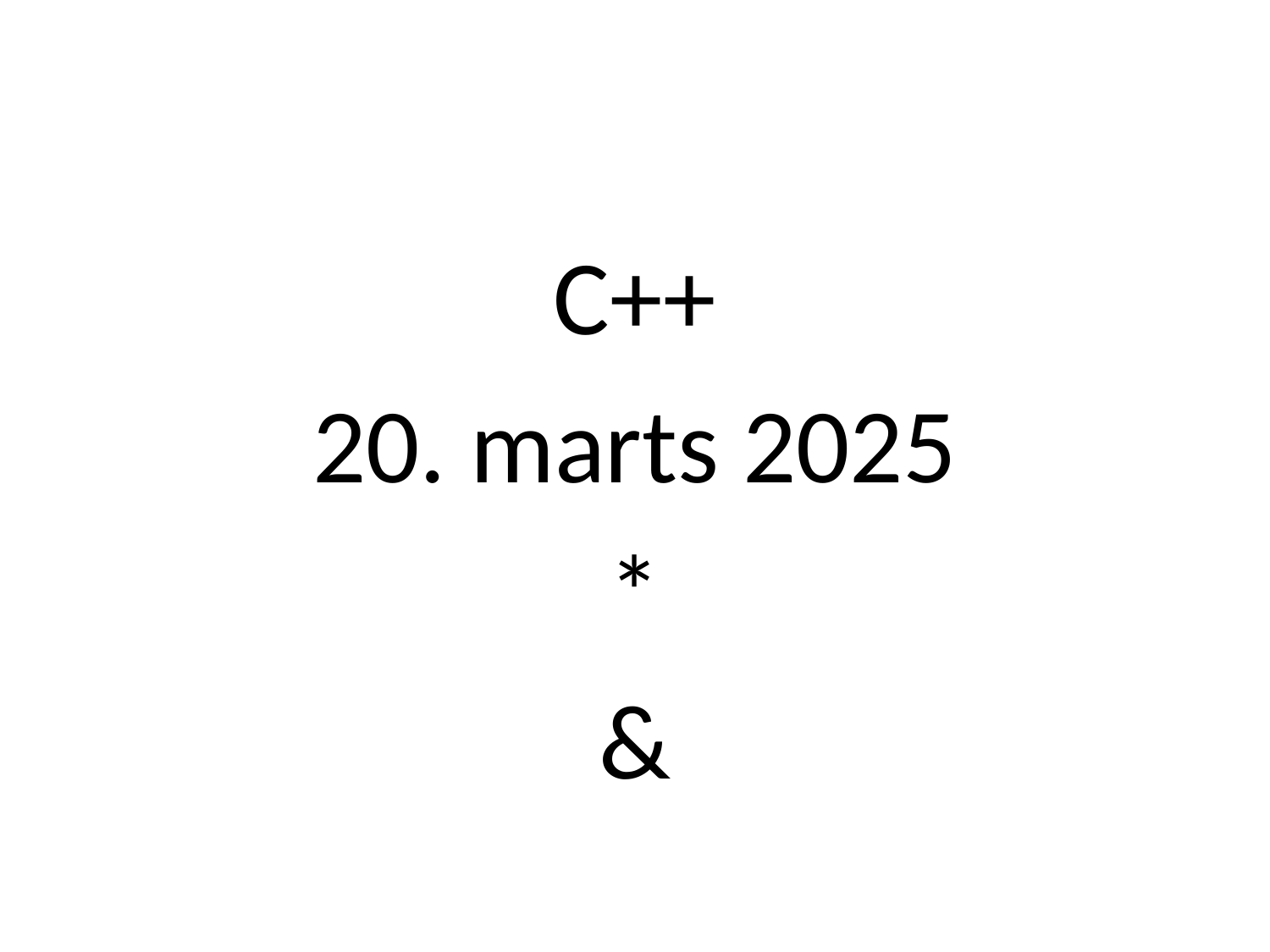

#
C++
20. marts 2025
*
&